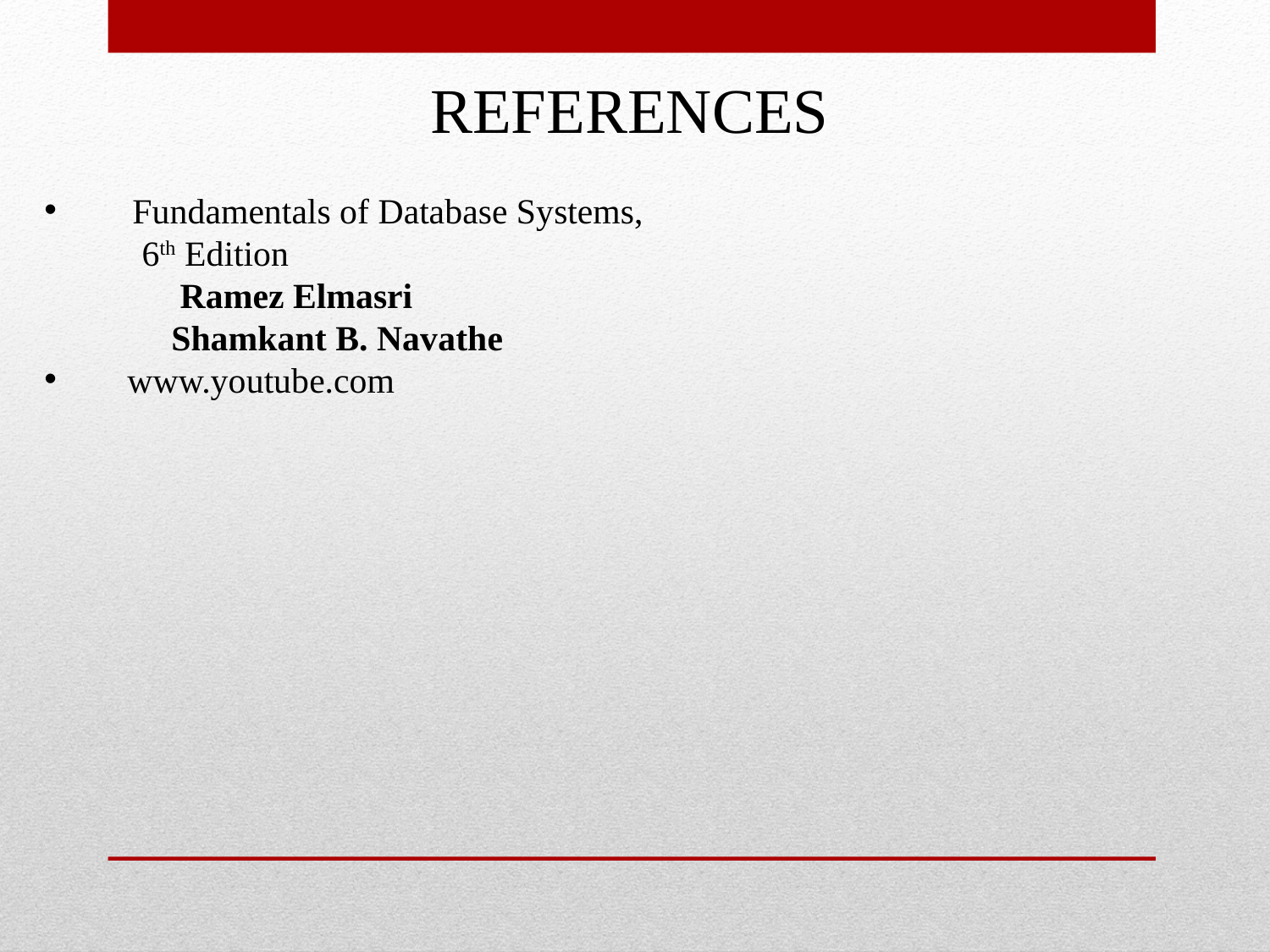

REFERENCES

 Fundamentals of Database Systems,
           6th Edition
	 Ramez Elmasri
	Shamkant B. Navathe
    www.youtube.com